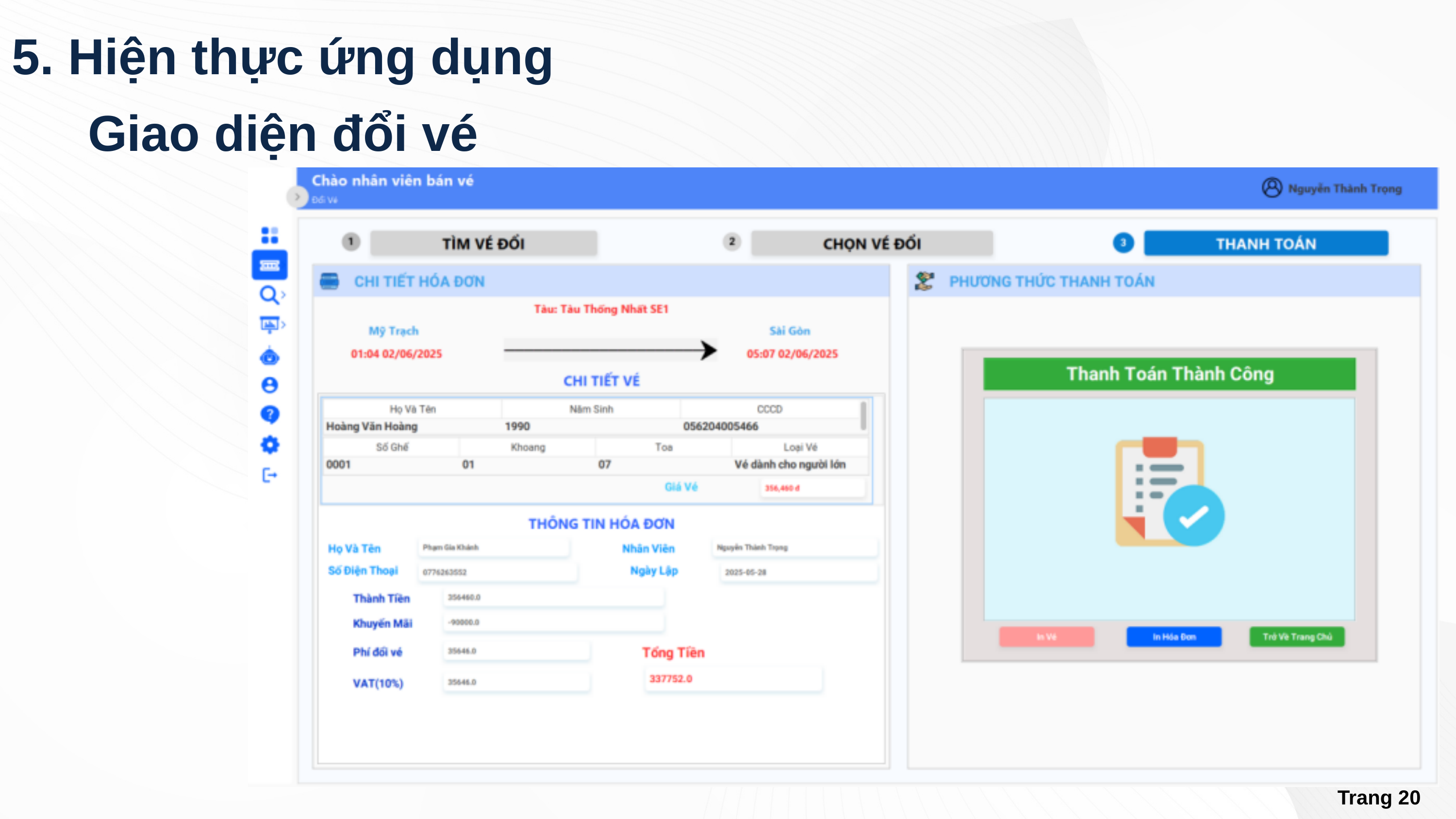

5. Hiện thực ứng dụng
Giao diện đổi vé

Trang 20